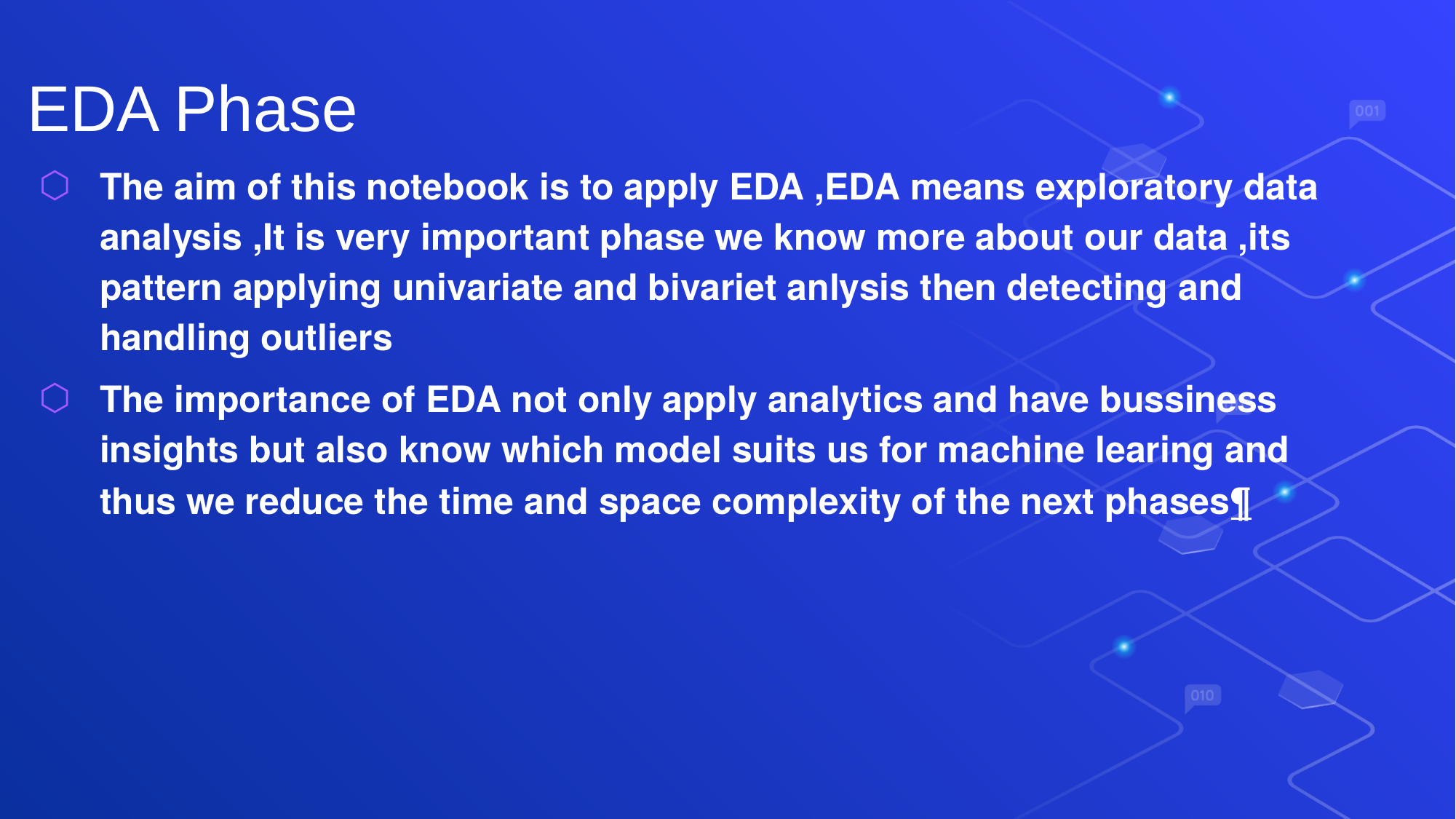

EDA Phase
The aim of this notebook is to apply EDA ,EDA means exploratory data analysis ,It is very important phase we know more about our data ,its pattern applying univariate and bivariet anlysis then detecting and handling outliers
The importance of EDA not only apply analytics and have bussiness insights but also know which model suits us for machine learing and thus we reduce the time and space complexity of the next phases¶